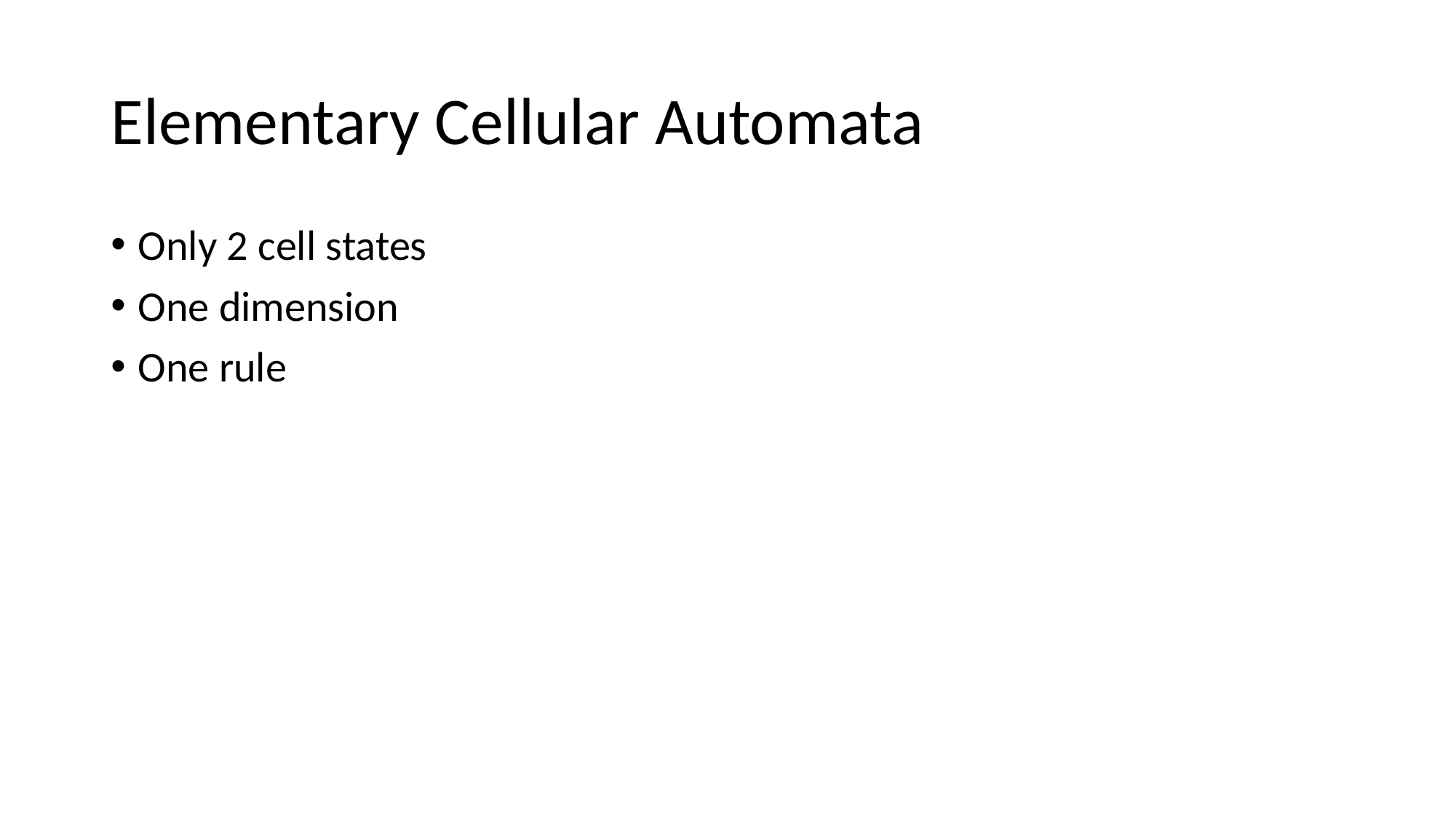

# Elementary Cellular Automata
Only 2 cell states
One dimension
One rule